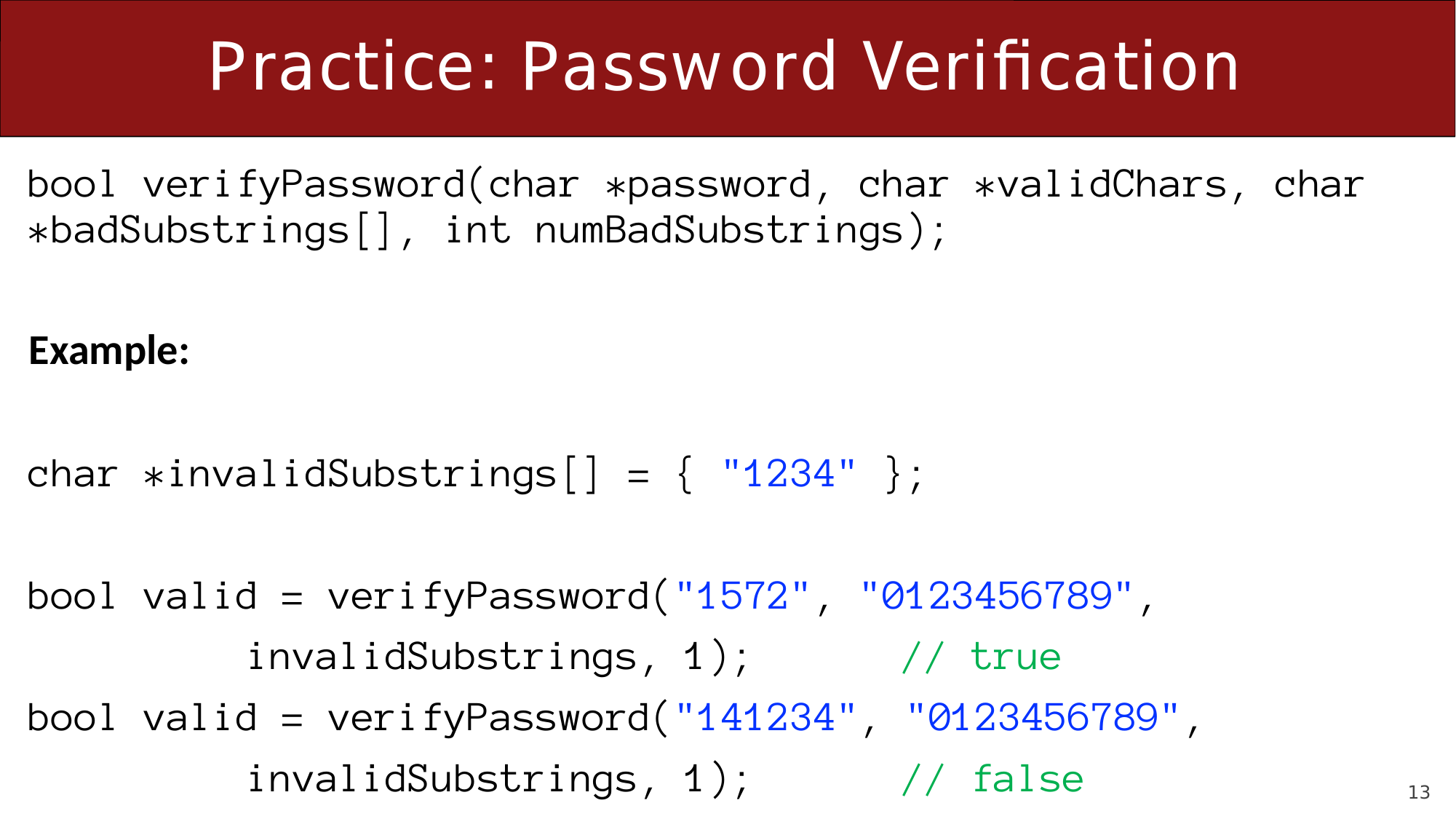

# Practice: Password Verification
bool verifyPassword(char *password, char *validChars, char *badSubstrings[], int numBadSubstrings);

Example:

char *invalidSubstrings[] = { "1234" };

bool valid = verifyPassword("1572", "0123456789",
		invalidSubstrings, 1);		// true
bool valid = verifyPassword("141234", "0123456789",
		invalidSubstrings, 1);		// false